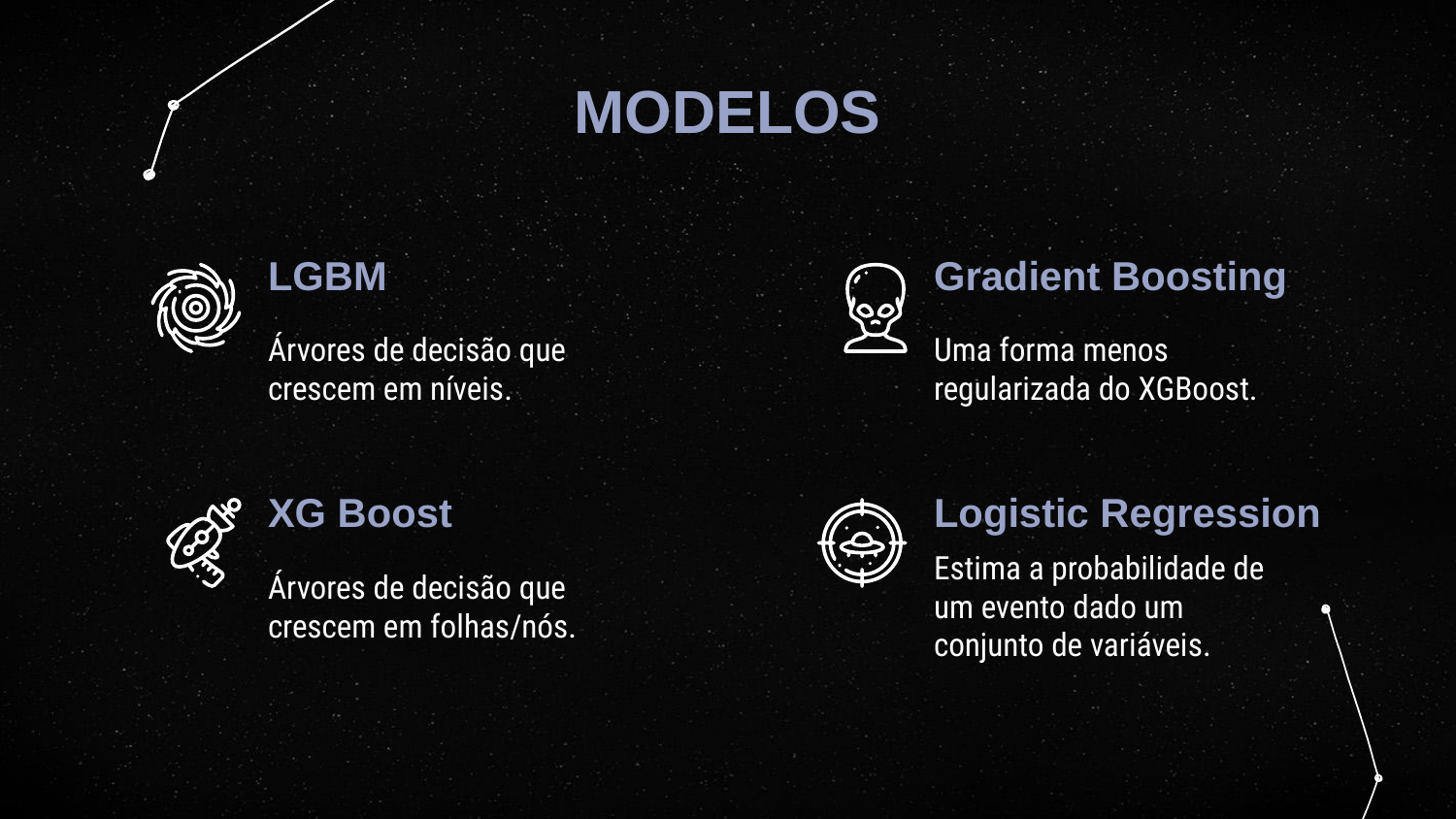

# MODELOS
Gradient Boosting
LGBM

Árvores de decisão que crescem em níveis.
Uma forma menos regularizada do XGBoost.
XG Boost
Logistic Regression

Árvores de decisão que crescem em folhas/nós.
Estima a probabilidade de um evento dado um conjunto de variáveis.